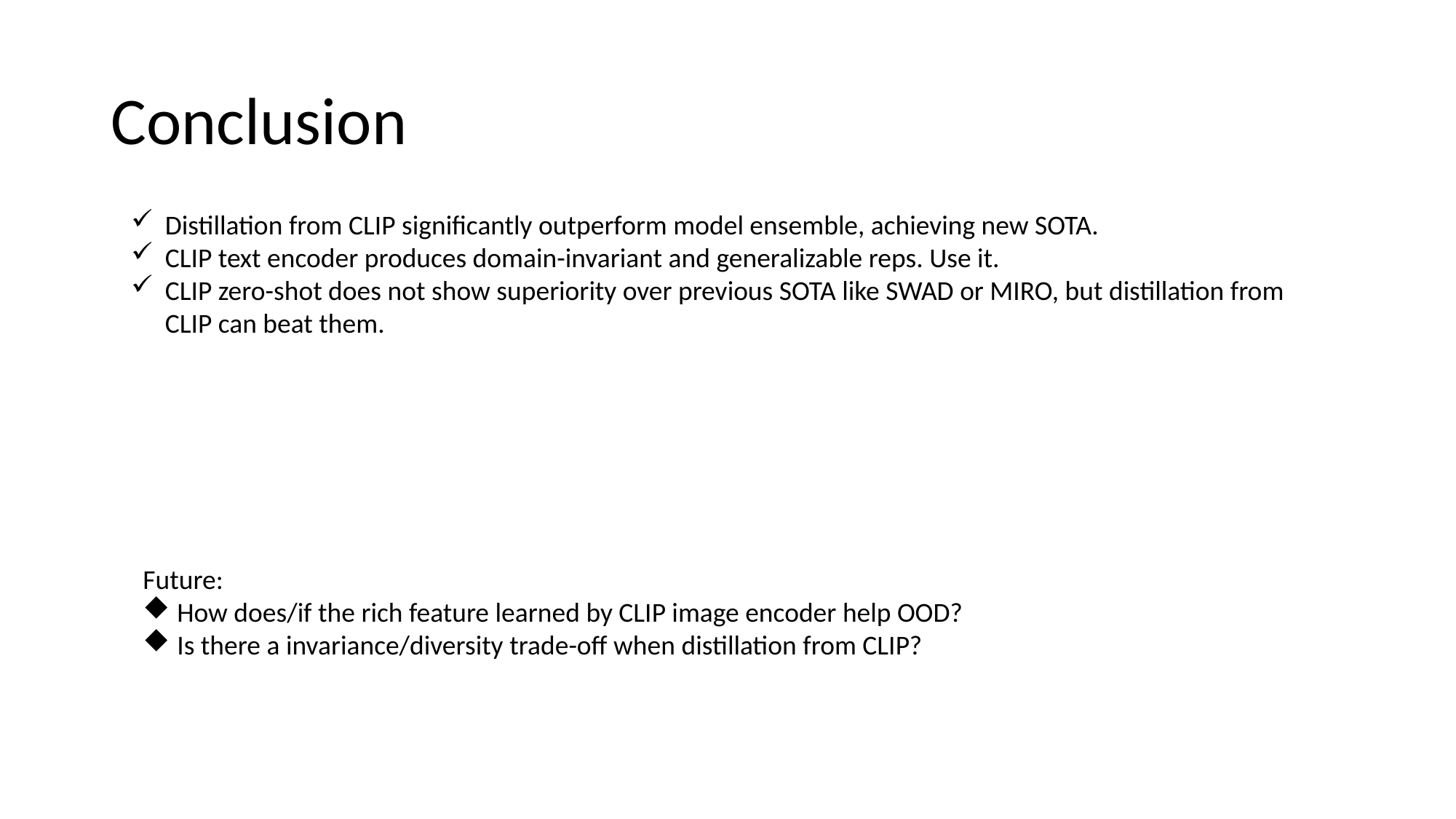

# Conclusion
Distillation from CLIP significantly outperform model ensemble, achieving new SOTA.
CLIP text encoder produces domain-invariant and generalizable reps. Use it.
CLIP zero-shot does not show superiority over previous SOTA like SWAD or MIRO, but distillation from CLIP can beat them.

Future:
How does/if the rich feature learned by CLIP image encoder help OOD?
Is there a invariance/diversity trade-off when distillation from CLIP?